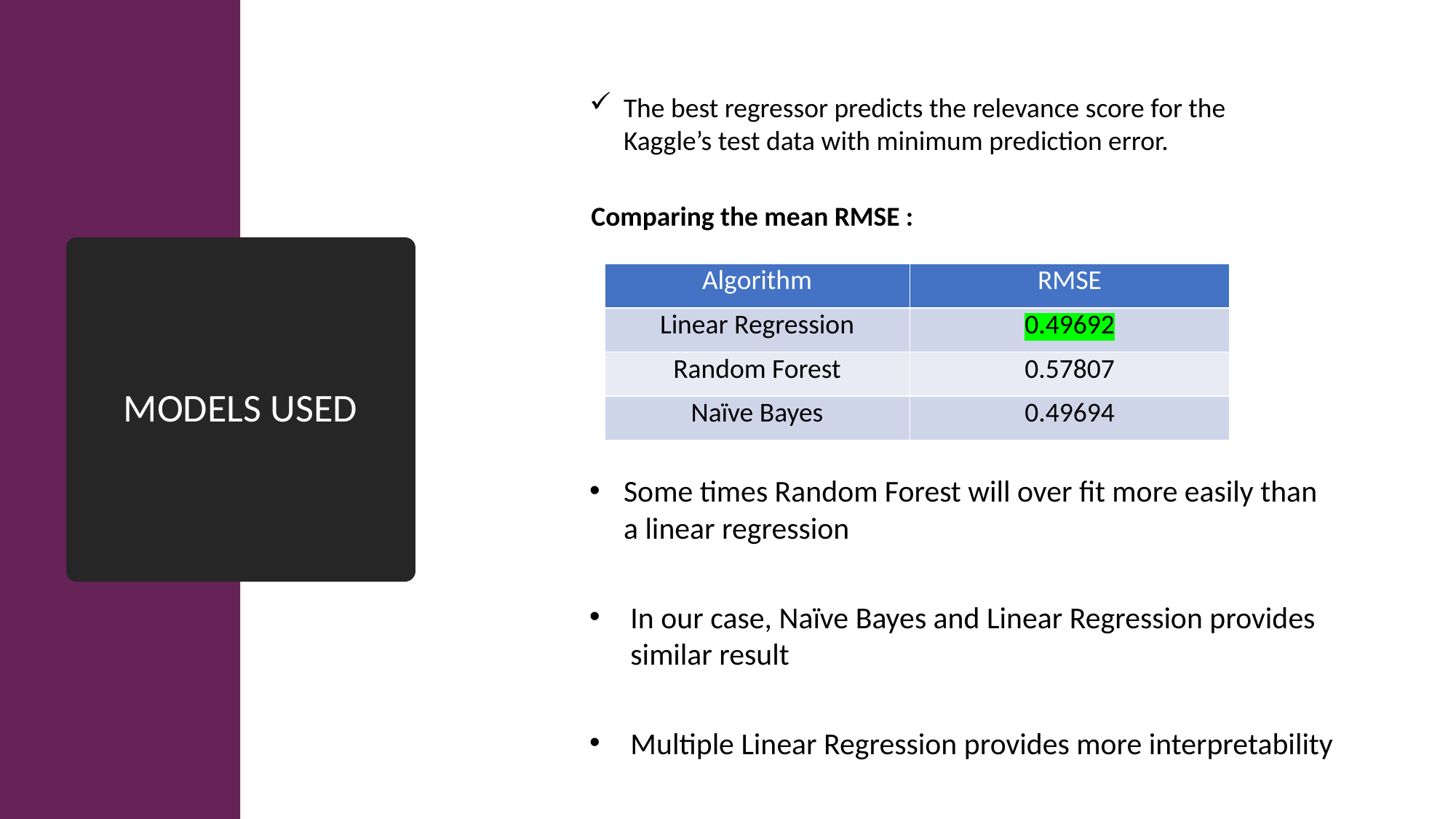

The best regressor predicts the relevance score for the Kaggle’s test data with minimum prediction error.

Comparing the mean RMSE :
# MODELS USED
| Algorithm | RMSE |
| --- | --- |
| Linear Regression | 0.49692 |
| Random Forest | 0.57807 |
| Naïve Bayes | 0.49694 |
Some times Random Forest will over fit more easily than a linear regression
In our case, Naïve Bayes and Linear Regression provides similar result
Multiple Linear Regression provides more interpretability